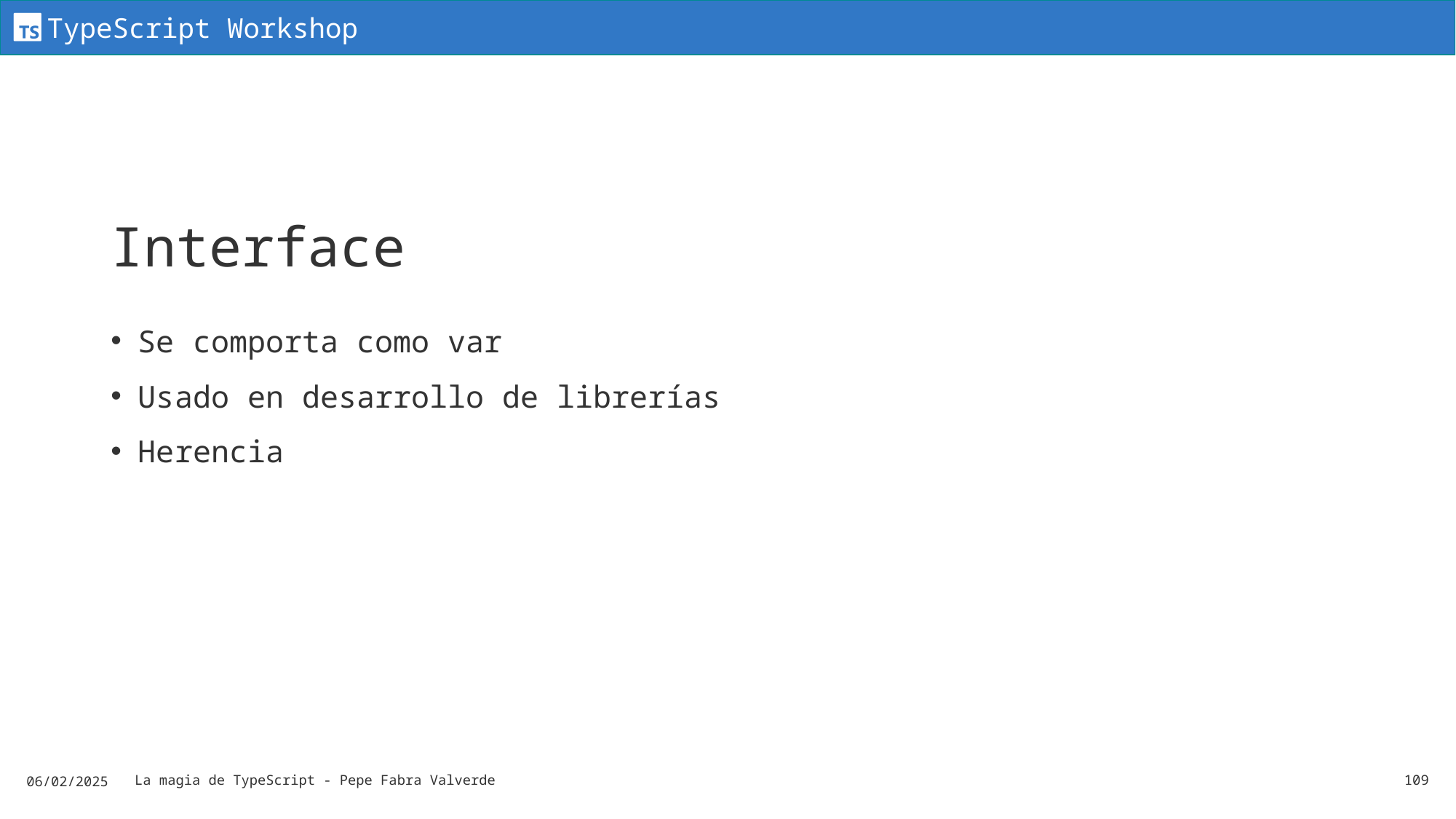

# Interface
Se comporta como var
Usado en desarrollo de librerías
Herencia
06/02/2025
La magia de TypeScript - Pepe Fabra Valverde
109